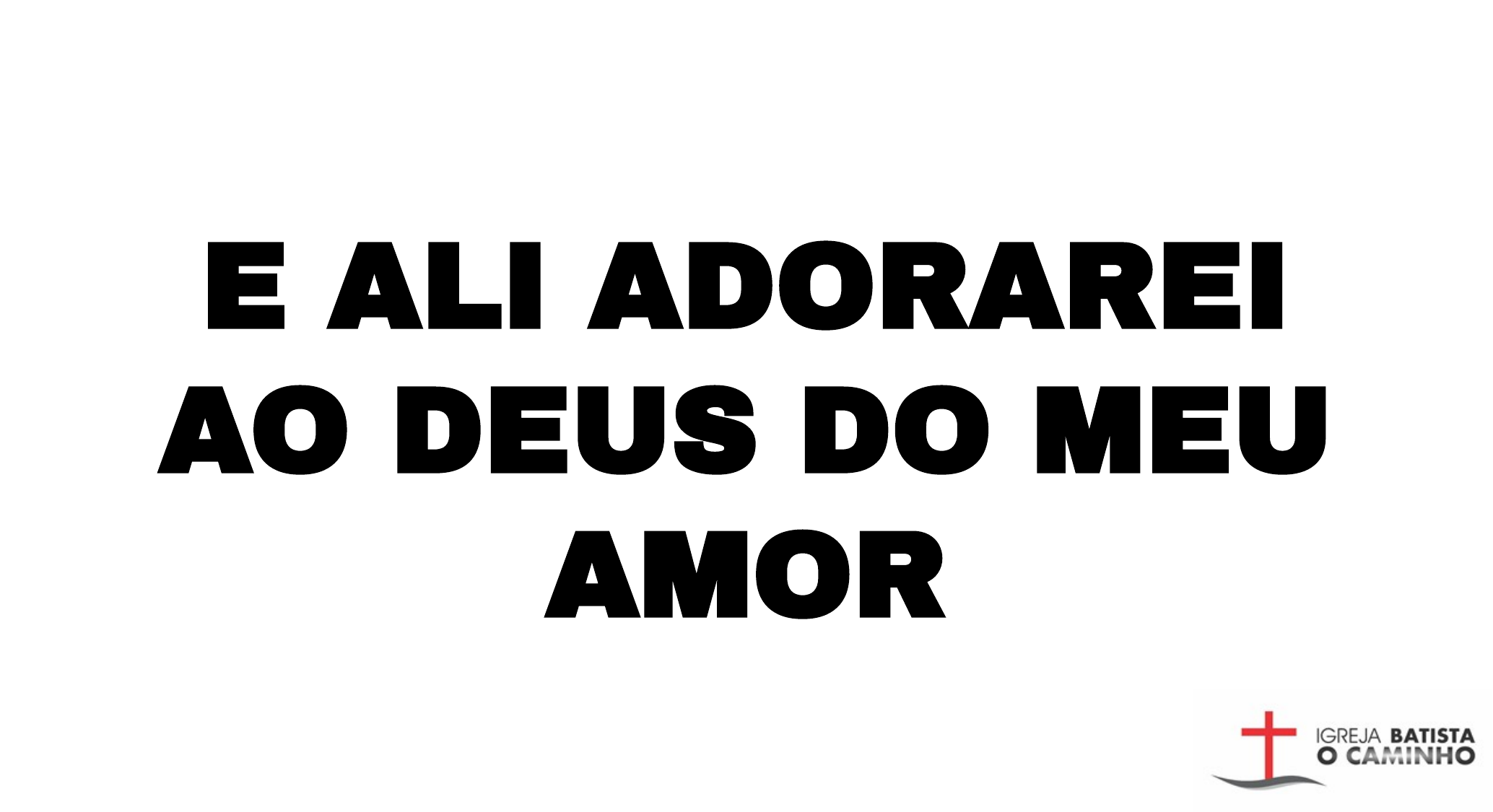

E ALI ADORAREI
AO DEUS DO MEU AMOR